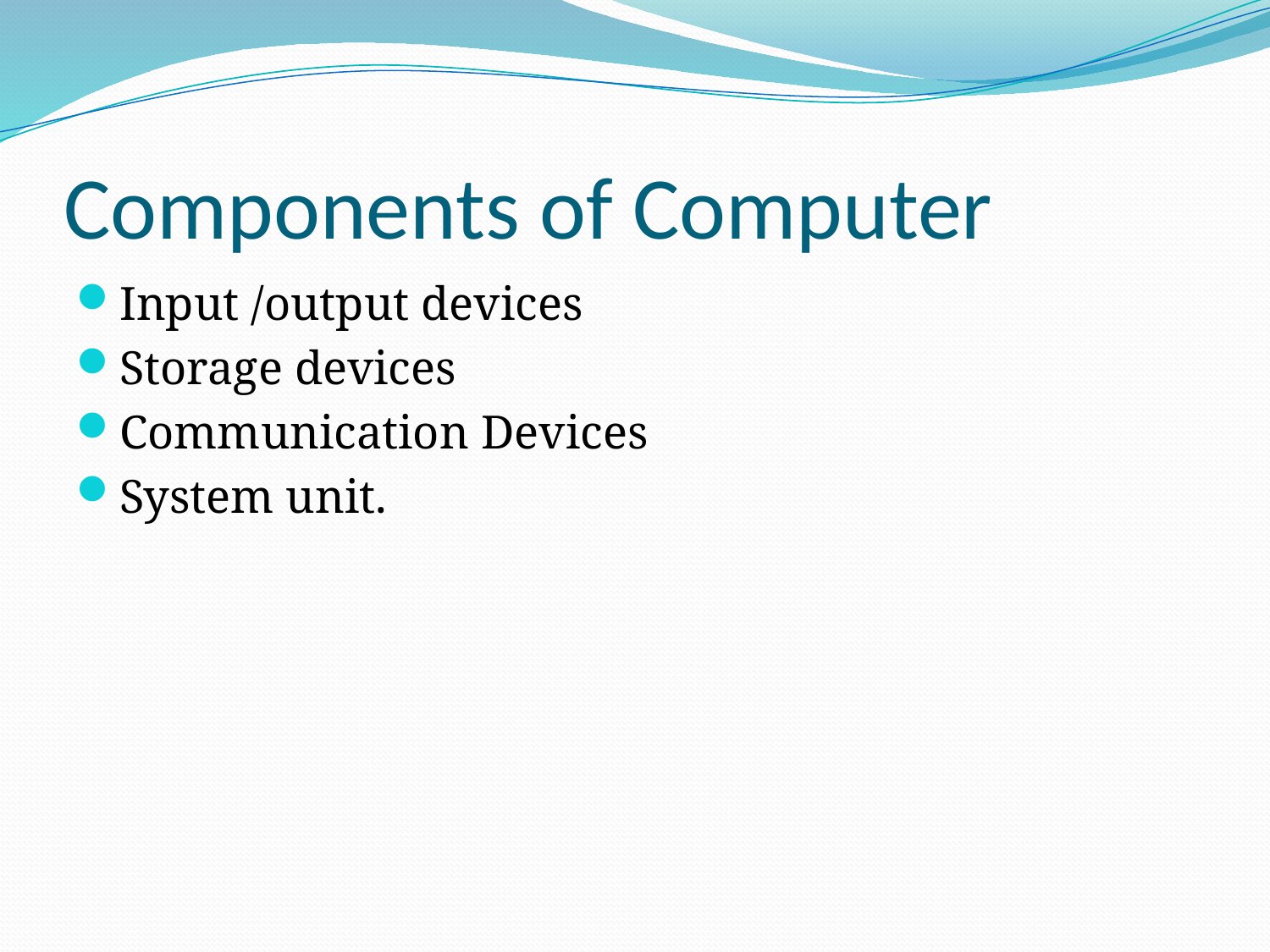

# Components of Computer
Input /output devices
Storage devices
Communication Devices
System unit.